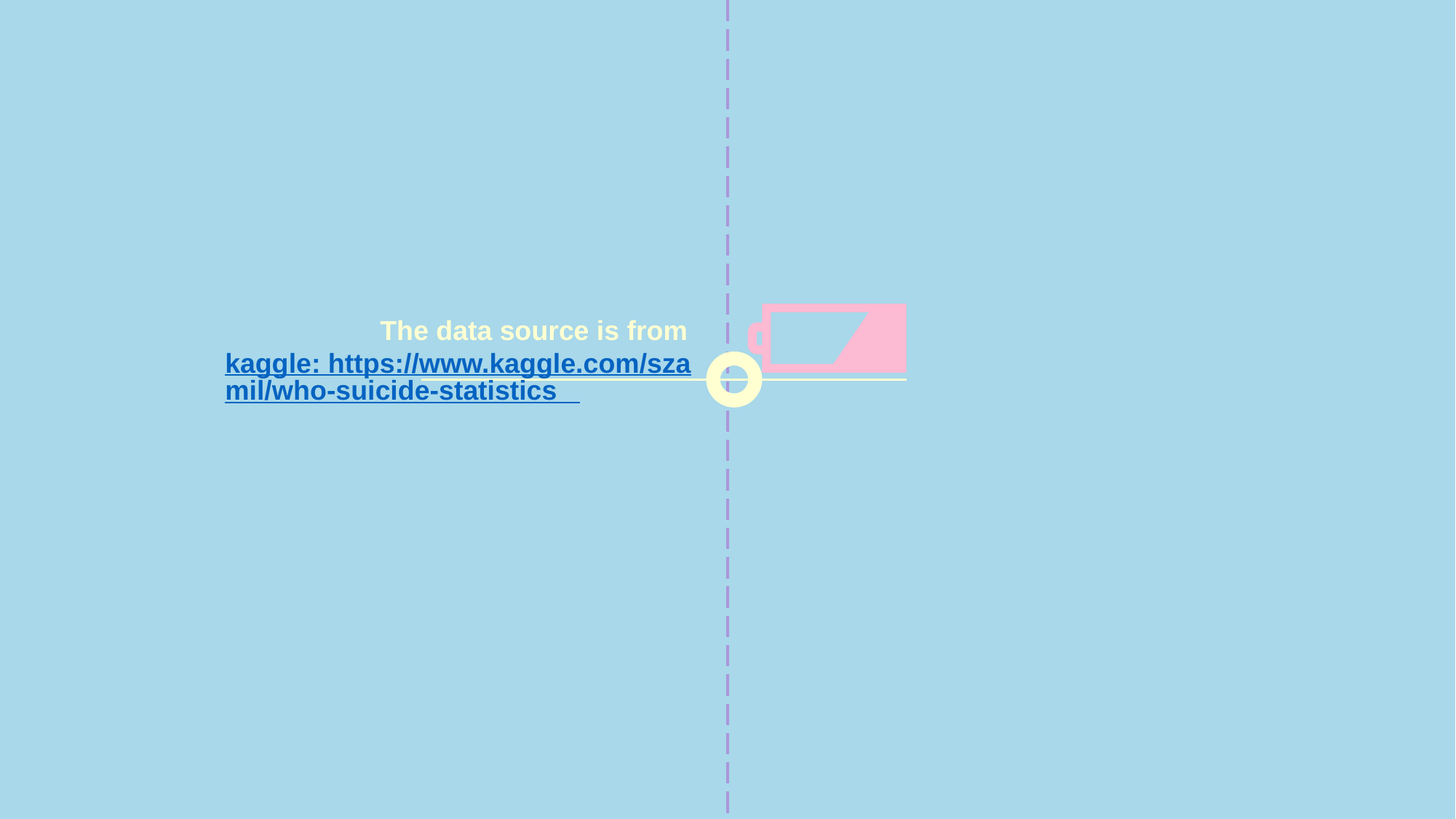

The data source is from kaggle: https://www.kaggle.com/szamil/who-suicide-statistics